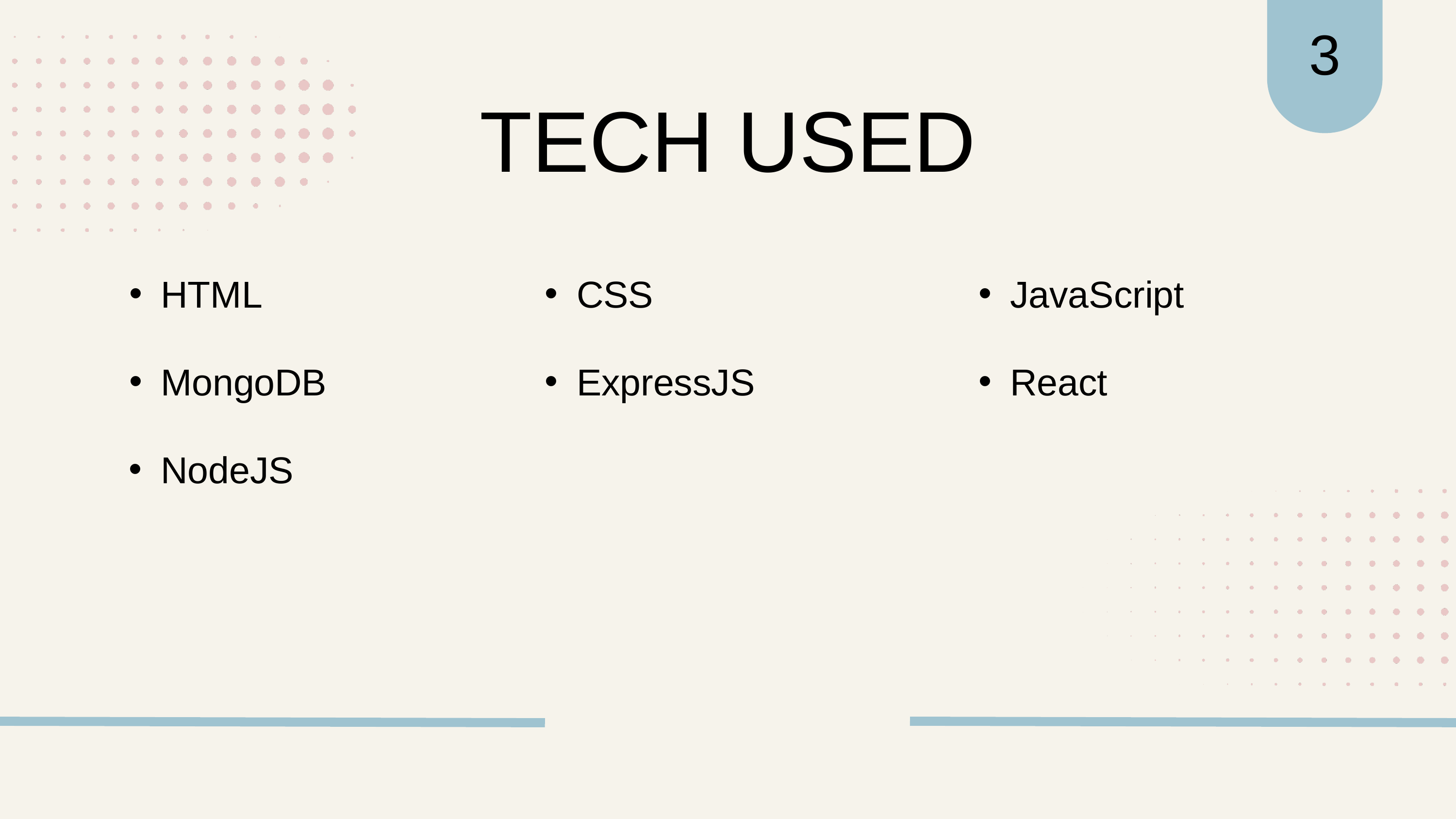

3

TECH USED
HTML
CSS
JavaScript
MongoDB
ExpressJS
React
NodeJS